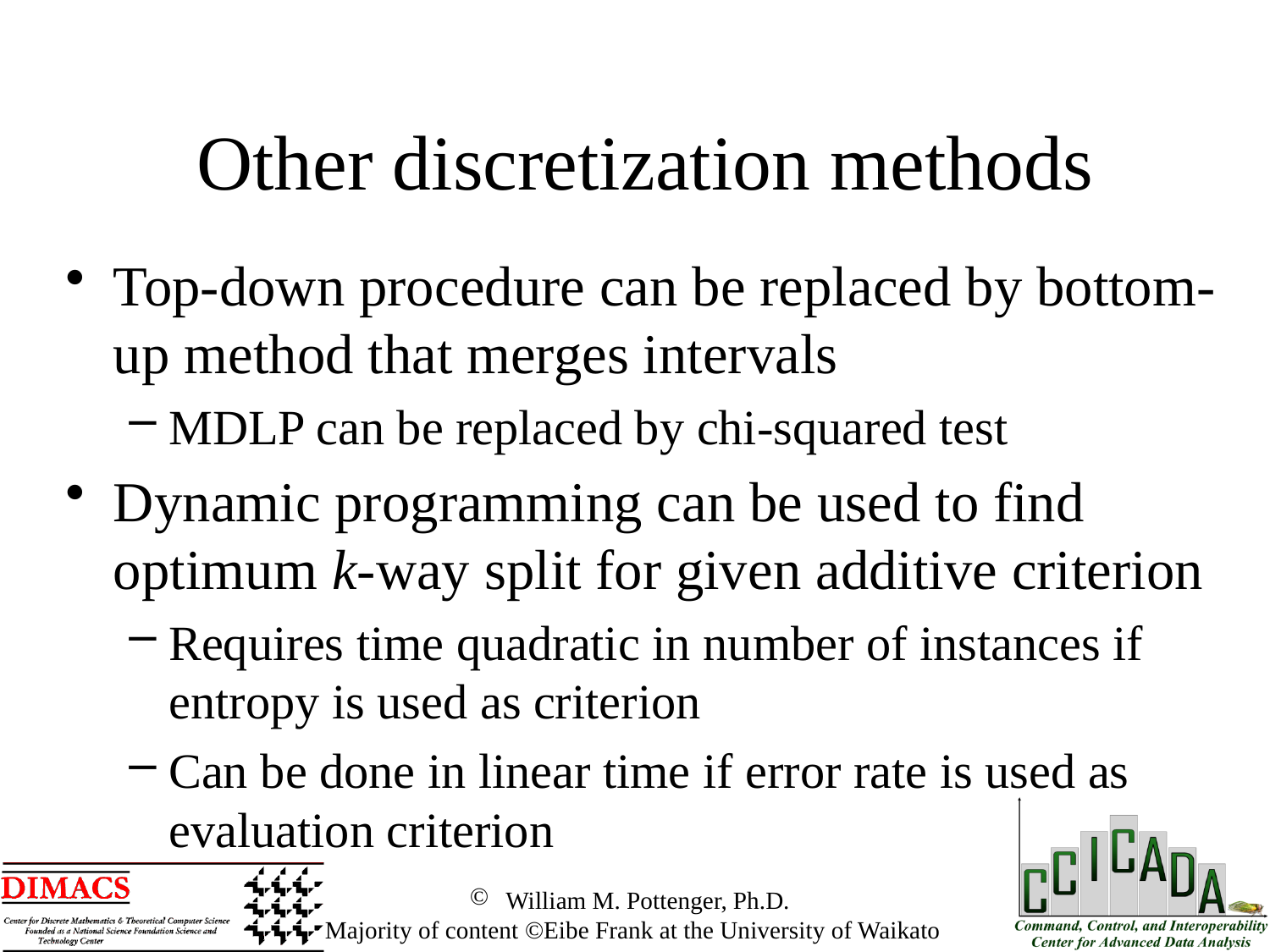

Other discretization methods
Top-down procedure can be replaced by bottom-up method that merges intervals
MDLP can be replaced by chi-squared test
Dynamic programming can be used to find optimum k-way split for given additive criterion
Requires time quadratic in number of instances if entropy is used as criterion
Can be done in linear time if error rate is used as evaluation criterion
 William M. Pottenger, Ph.D.
 Majority of content ©Eibe Frank at the University of Waikato